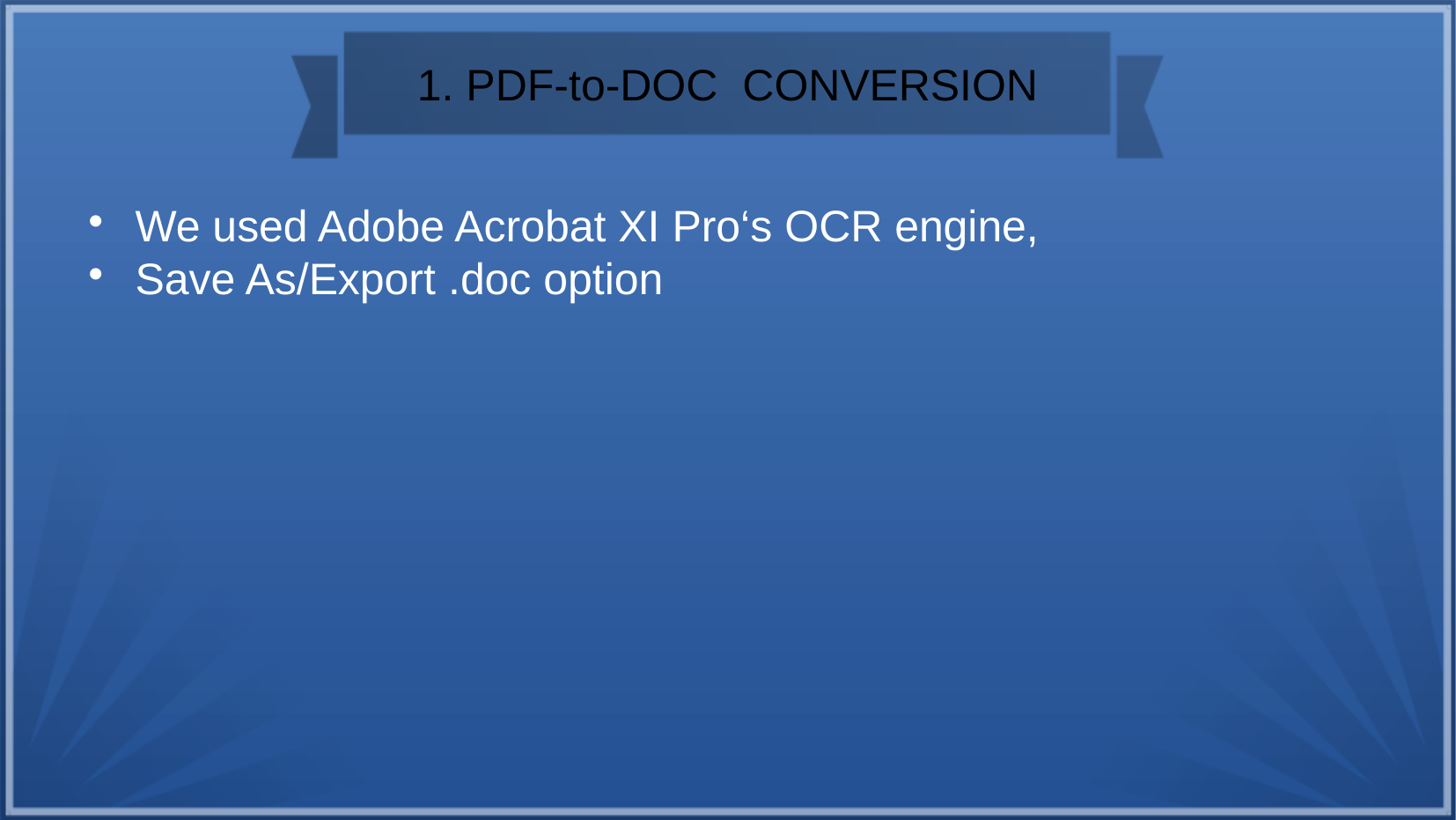

1. PDF-to-DOC  CONVERSION
We used Adobe Acrobat XI Pro‘s OCR engine,
Save As/Export .doc option